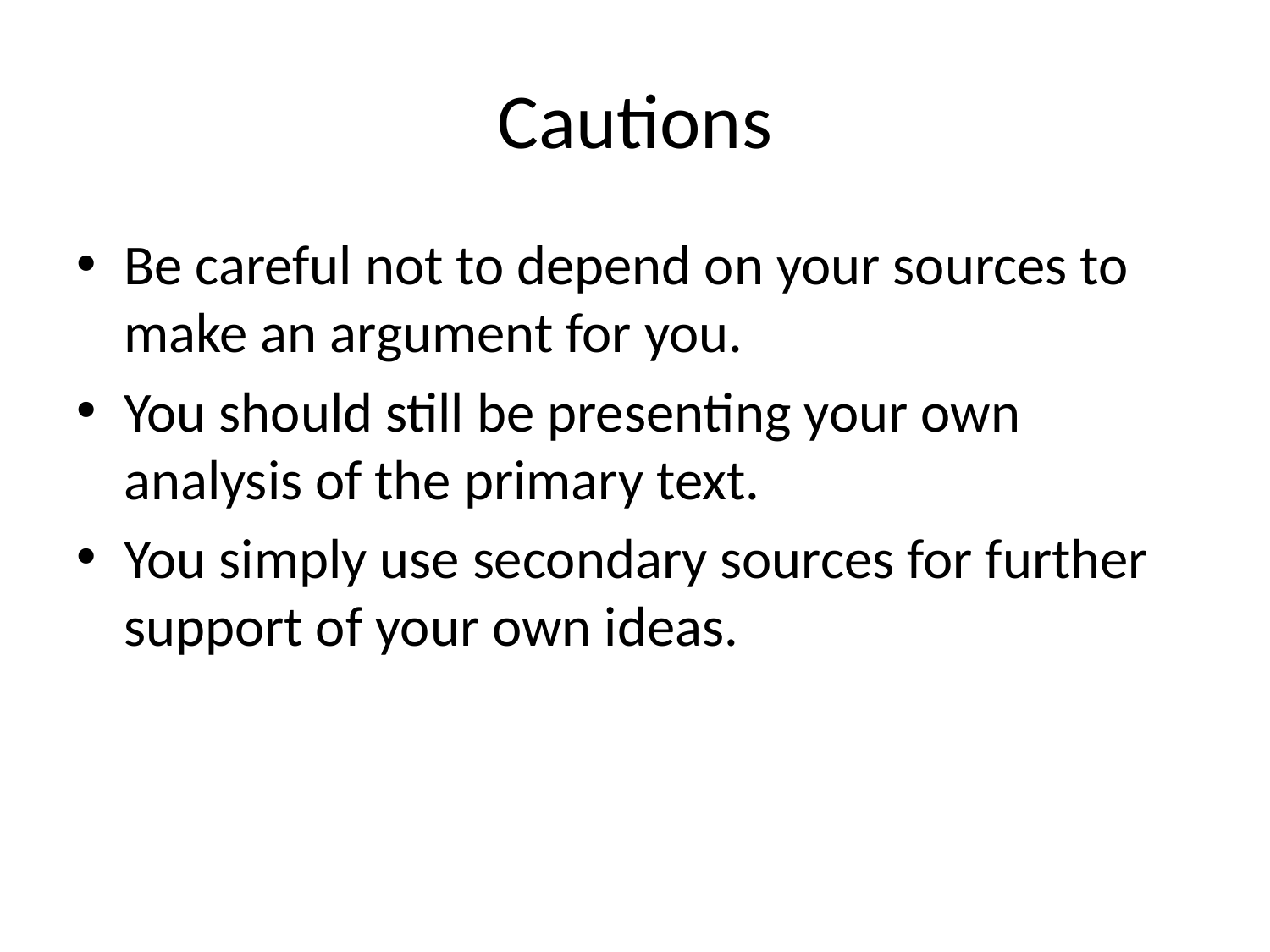

# Cautions
Be careful not to depend on your sources to make an argument for you.
You should still be presenting your own analysis of the primary text.
You simply use secondary sources for further support of your own ideas.